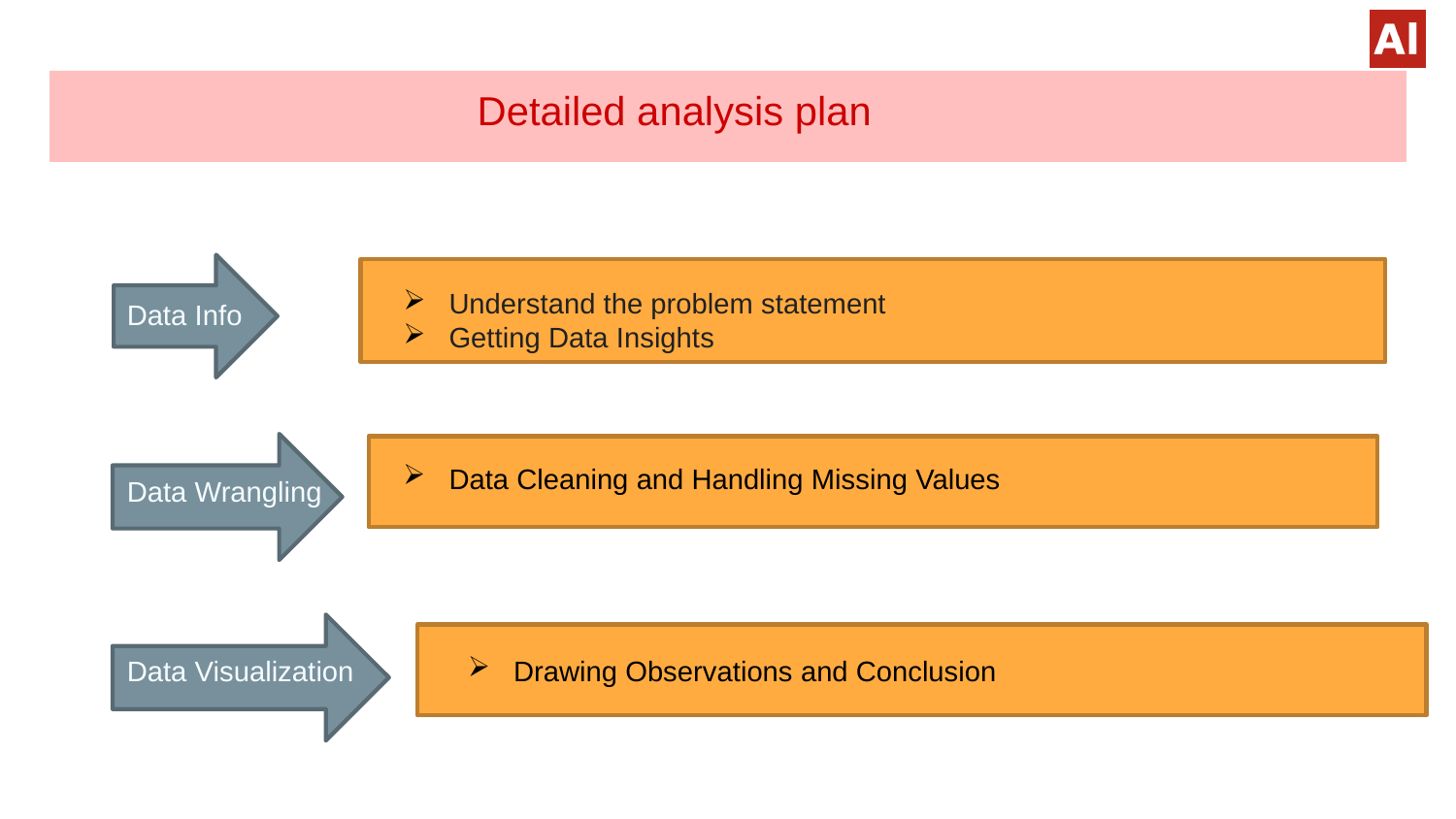

# Detailed analysis plan

Understand the problem statement
Getting Data Insights
Data Info

Data Cleaning and Handling Missing Values
Data Wrangling

Data Visualization
Drawing Observations and Conclusion